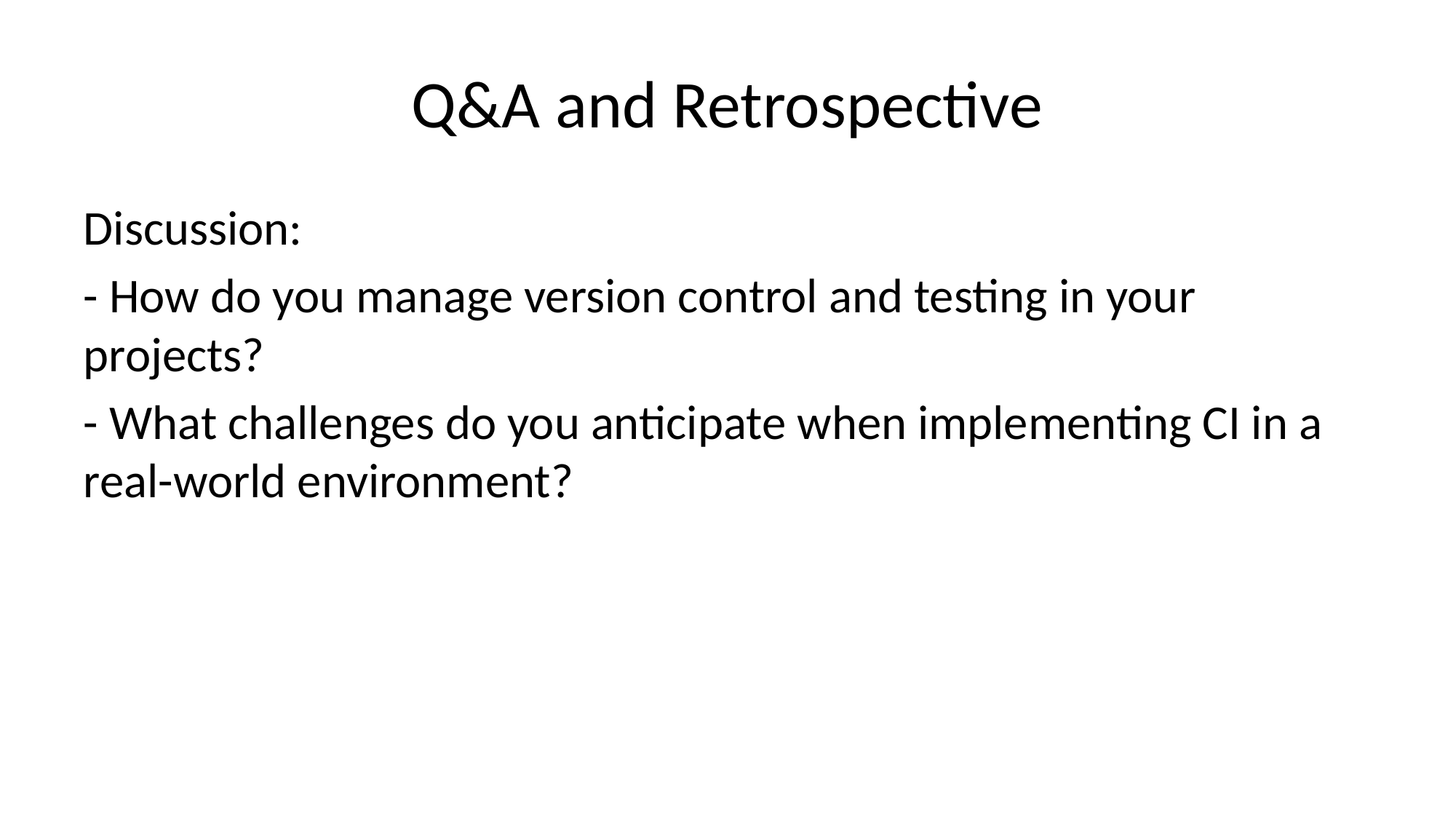

# Q&A and Retrospective
Discussion:
- How do you manage version control and testing in your projects?
- What challenges do you anticipate when implementing CI in a real-world environment?